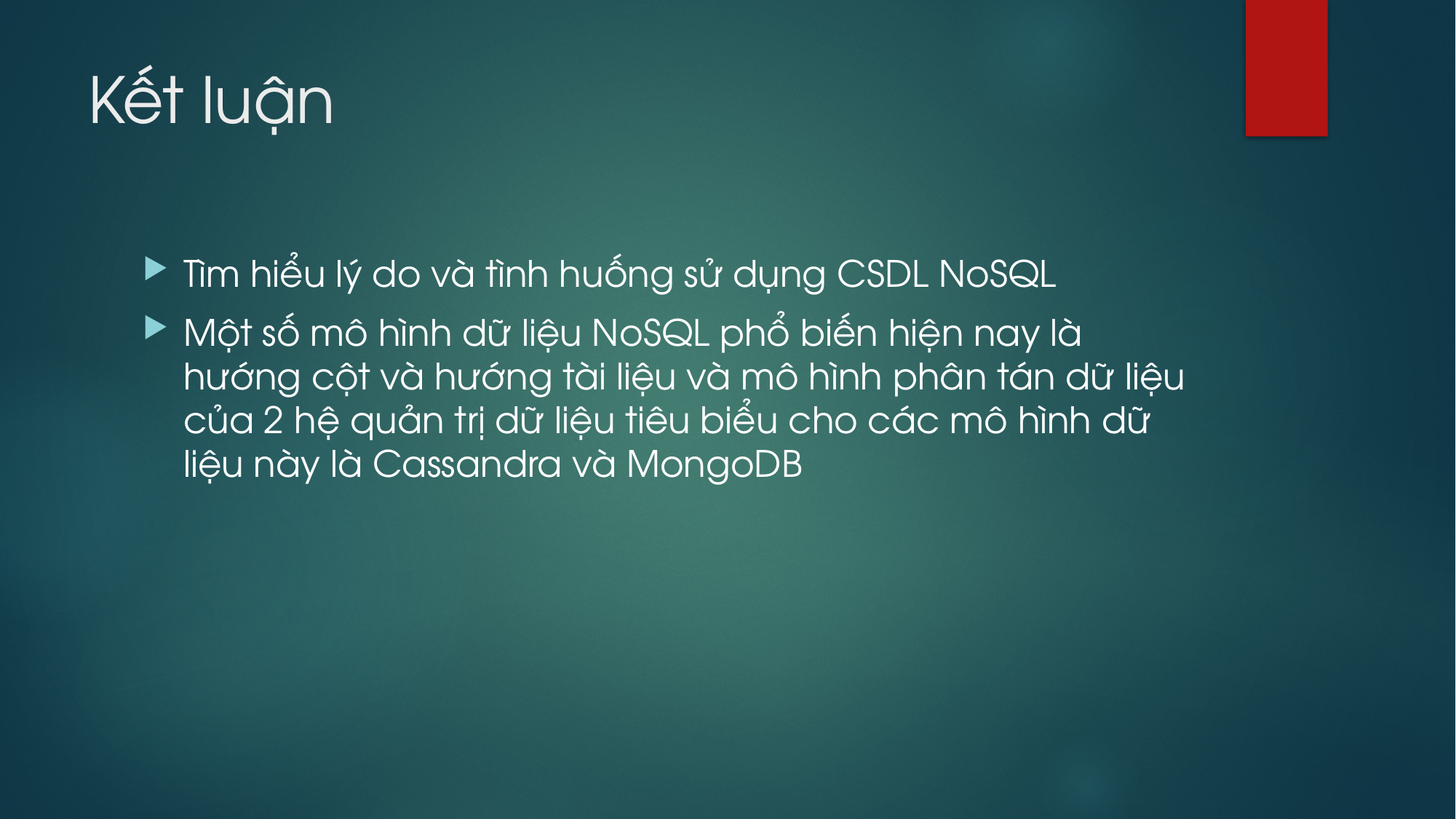

# Kết luận
Tìm hiểu lý do và tình huống sử dụng CSDL NoSQL
Một số mô hình dữ liệu NoSQL phổ biến hiện nay là hướng cột và hướng tài liệu và mô hình phân tán dữ liệu của 2 hệ quản trị dữ liệu tiêu biểu cho các mô hình dữ liệu này là Cassandra và MongoDB